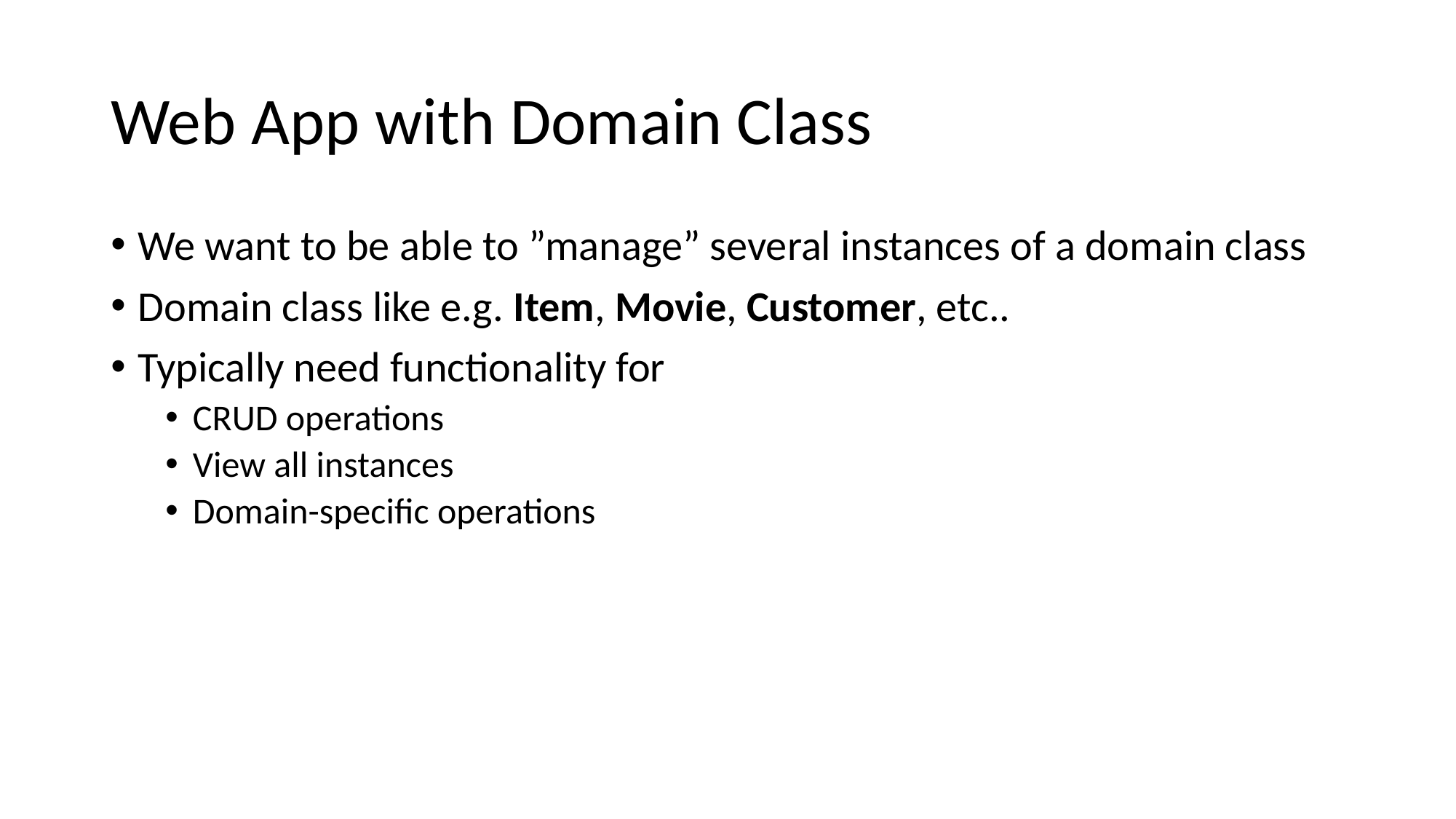

# Web App with Domain Class
We want to be able to ”manage” several instances of a domain class
Domain class like e.g. Item, Movie, Customer, etc..
Typically need functionality for
CRUD operations
View all instances
Domain-specific operations